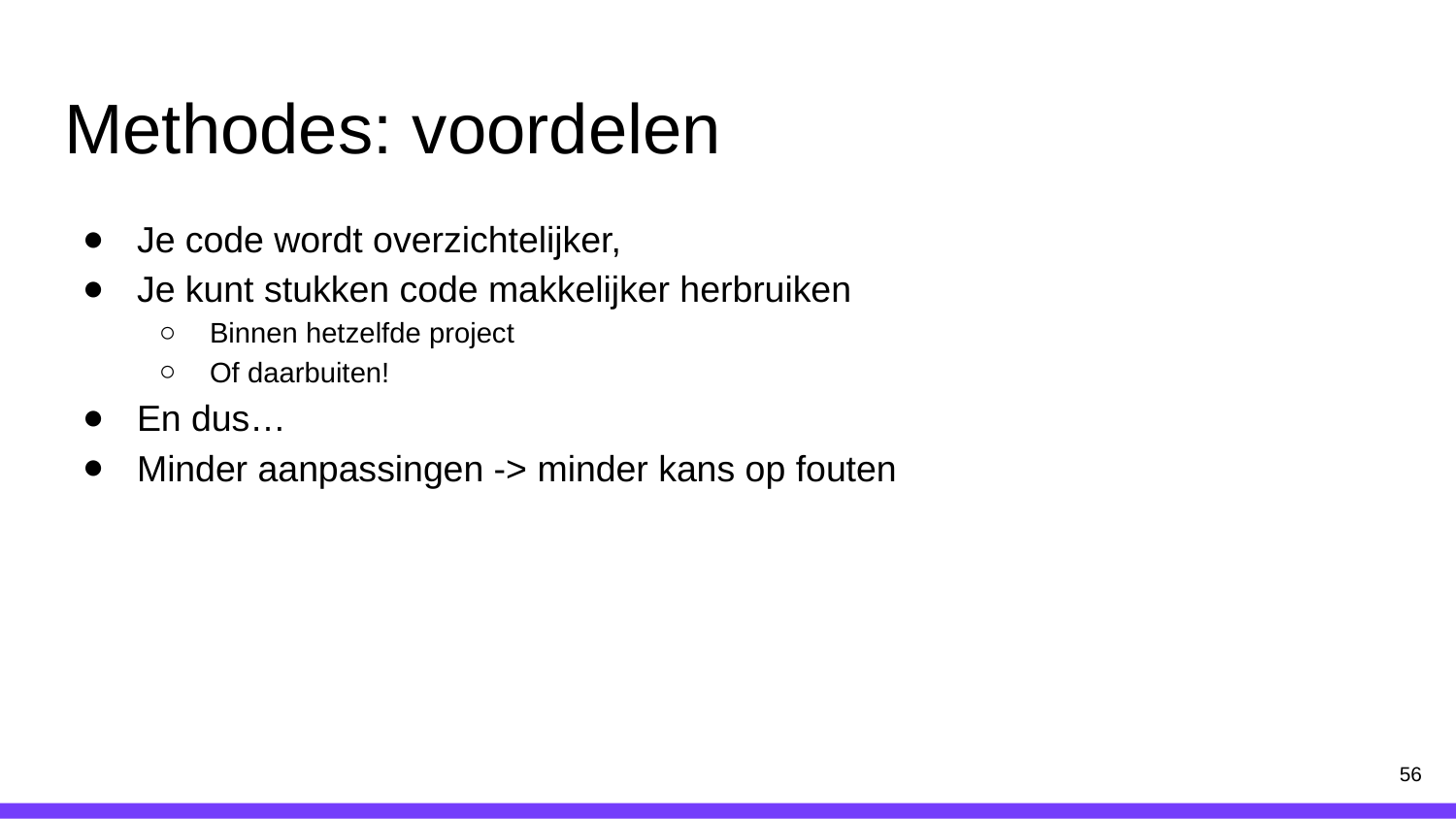

# Methodes: voordelen
Je code wordt overzichtelijker,
Je kunt stukken code makkelijker herbruiken
Binnen hetzelfde project
Of daarbuiten!
En dus…
Minder aanpassingen -> minder kans op fouten
56